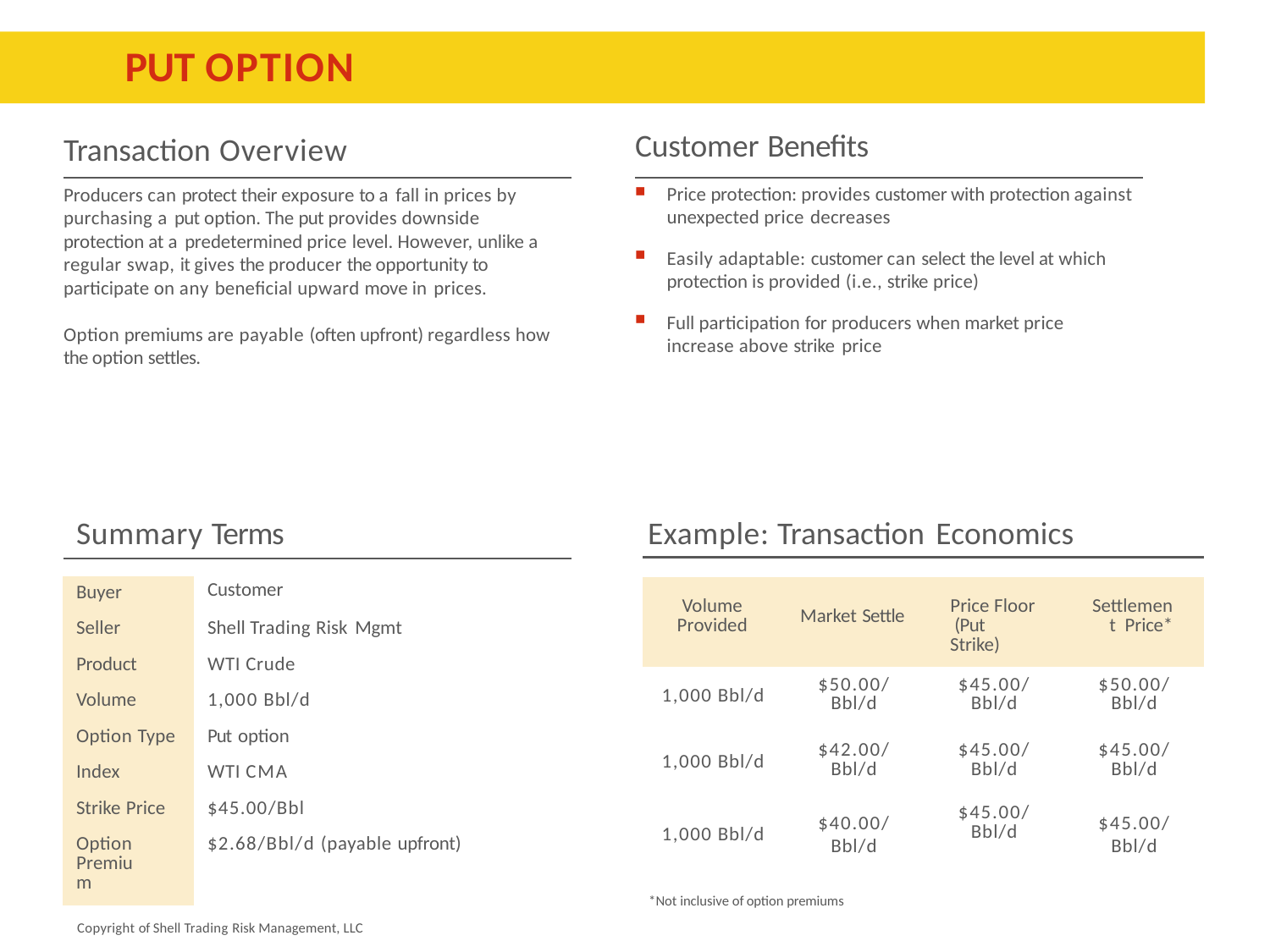

# PUT OPTION
Customer Benefits
Transaction Overview

Price protection: provides customer with protection against  unexpected price decreases
Easily adaptable: customer can select the level at which  protection is provided (i.e., strike price)
Full participation for producers when market price  increase above strike price
Producers can protect their exposure to a fall in prices by  purchasing a put option. The put provides downside  protection at a predetermined price level. However, unlike a  regular swap, it gives the producer the opportunity to  participate on any beneficial upward move in prices.
Option premiums are payable (often upfront) regardless how  the option settles.
Summary Terms
Example: Transaction Economics
|  |  |  |  |
| --- | --- | --- | --- |
| Volume Provided | Market Settle | Price Floor (Put Strike) | Settlement Price\* |
| 1,000 Bbl/d | $50.00/ Bbl/d | $45.00/ Bbl/d | $50.00/ Bbl/d |
| 1,000 Bbl/d | $42.00/ Bbl/d | $45.00/ Bbl/d | $45.00/ Bbl/d |
| 1,000 Bbl/d | $40.00/ Bbl/d | $45.00/ Bbl/d | $45.00/ Bbl/d |

| Buyer | Customer |
| --- | --- |
| Seller | Shell Trading Risk Mgmt |
| Product | WTI Crude |
| Volume | 1,000 Bbl/d |
| Option Type | Put option |
| Index | WTI CMA |
| Strike Price | $45.00/Bbl |
| Option Premium | $2.68/Bbl/d (payable upfront) |
*Not inclusive of option premiums
Copyright of Shell Trading Risk Management, LLC